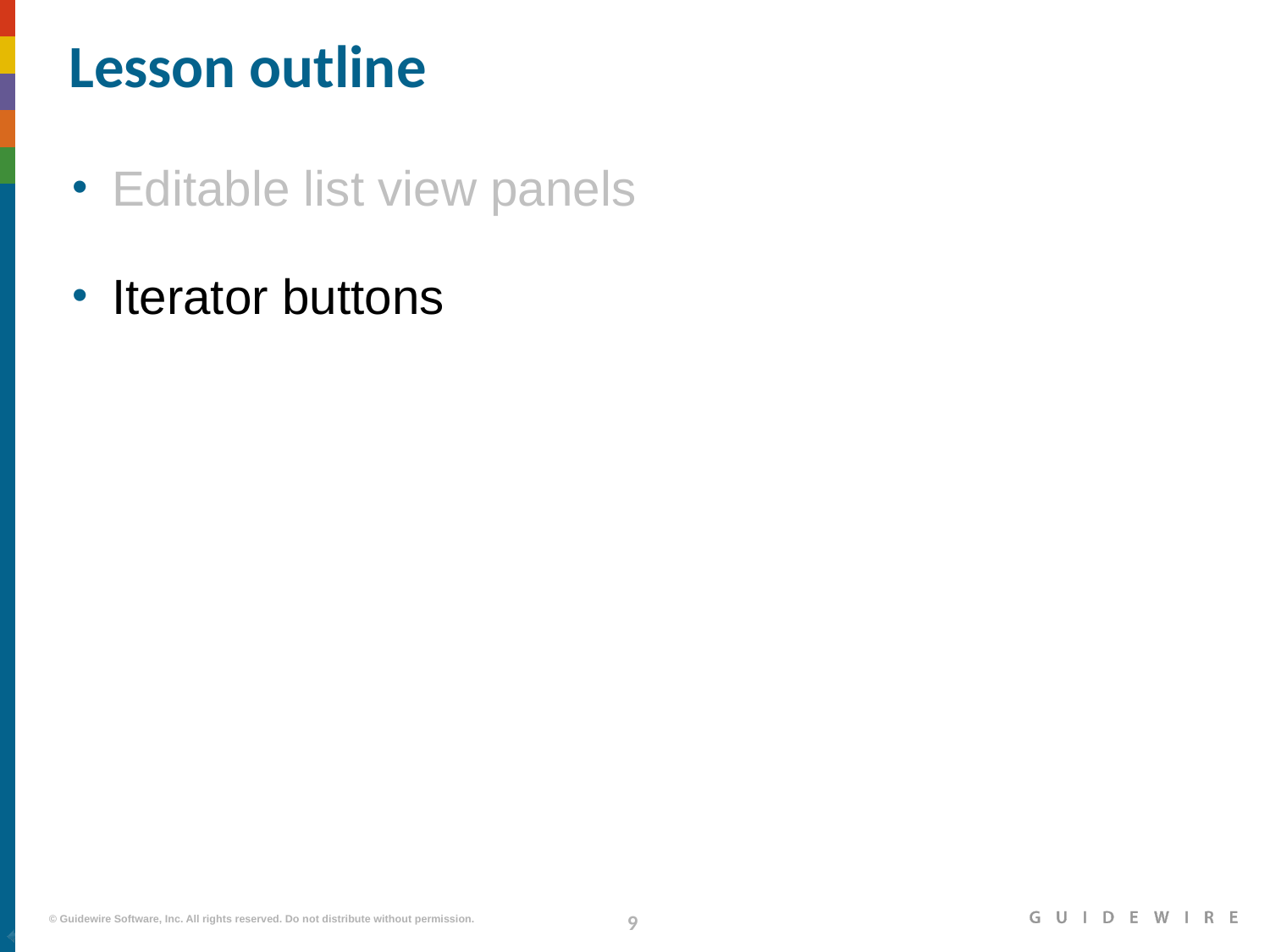

# Lesson outline
Editable list view panels
Iterator buttons